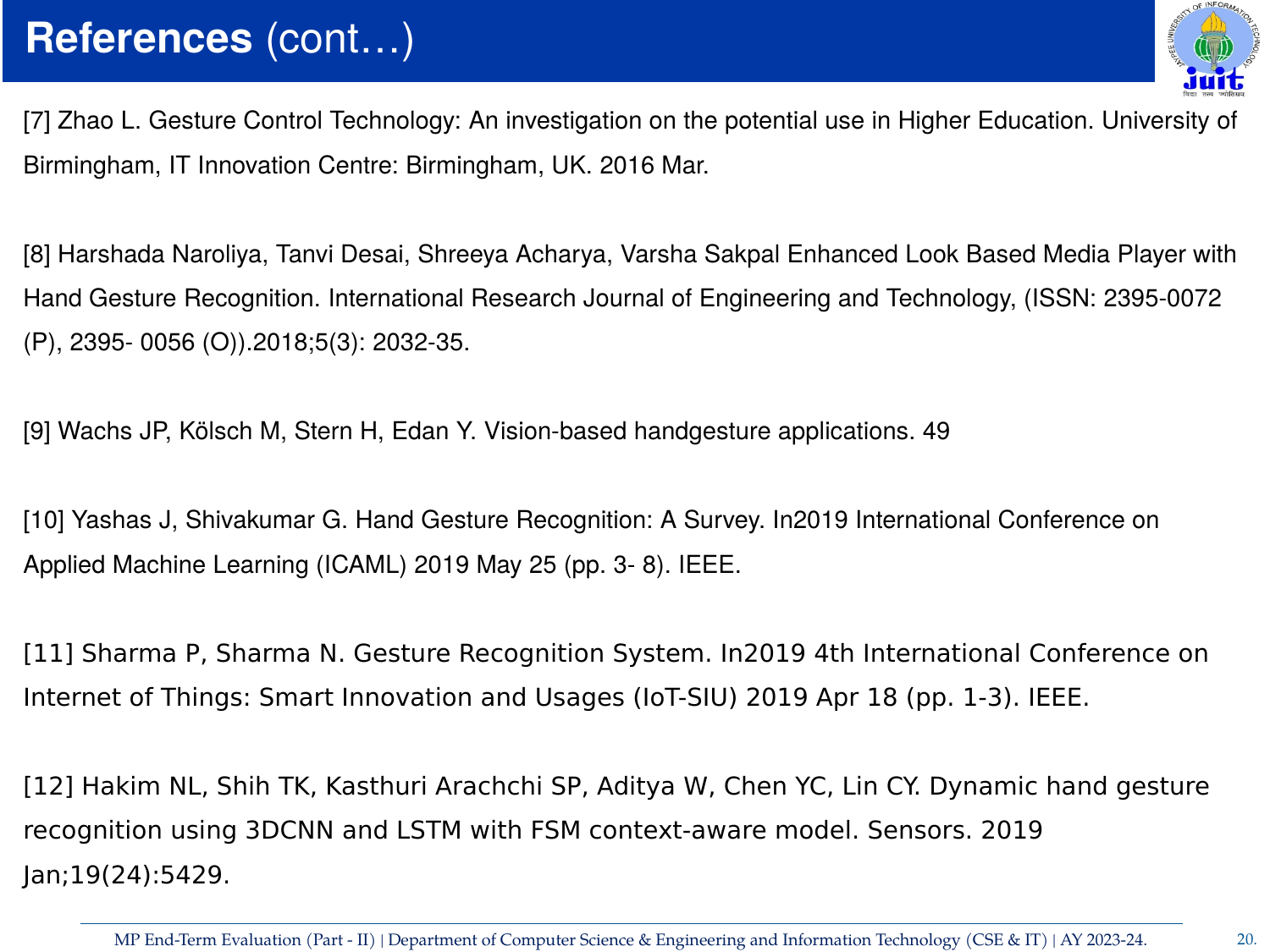

# References (cont…)

[7] Zhao L. Gesture Control Technology: An investigation on the potential use in Higher Education. University of Birmingham, IT Innovation Centre: Birmingham, UK. 2016 Mar.

[8] Harshada Naroliya, Tanvi Desai, Shreeya Acharya, Varsha Sakpal Enhanced Look Based Media Player with Hand Gesture Recognition. International Research Journal of Engineering and Technology, (ISSN: 2395-0072 (P), 2395- 0056 (O)).2018;5(3): 2032-35.

[9] Wachs JP, Kölsch M, Stern H, Edan Y. Vision-based handgesture applications. 49

[10] Yashas J, Shivakumar G. Hand Gesture Recognition: A Survey. In2019 International Conference on Applied Machine Learning (ICAML) 2019 May 25 (pp. 3- 8). IEEE.

[11] Sharma P, Sharma N. Gesture Recognition System. In2019 4th International Conference on Internet of Things: Smart Innovation and Usages (IoT-SIU) 2019 Apr 18 (pp. 1-3). IEEE.

[12] Hakim NL, Shih TK, Kasthuri Arachchi SP, Aditya W, Chen YC, Lin CY. Dynamic hand gesture recognition using 3DCNN and LSTM with FSM context-aware model. Sensors. 2019 Jan;19(24):5429.